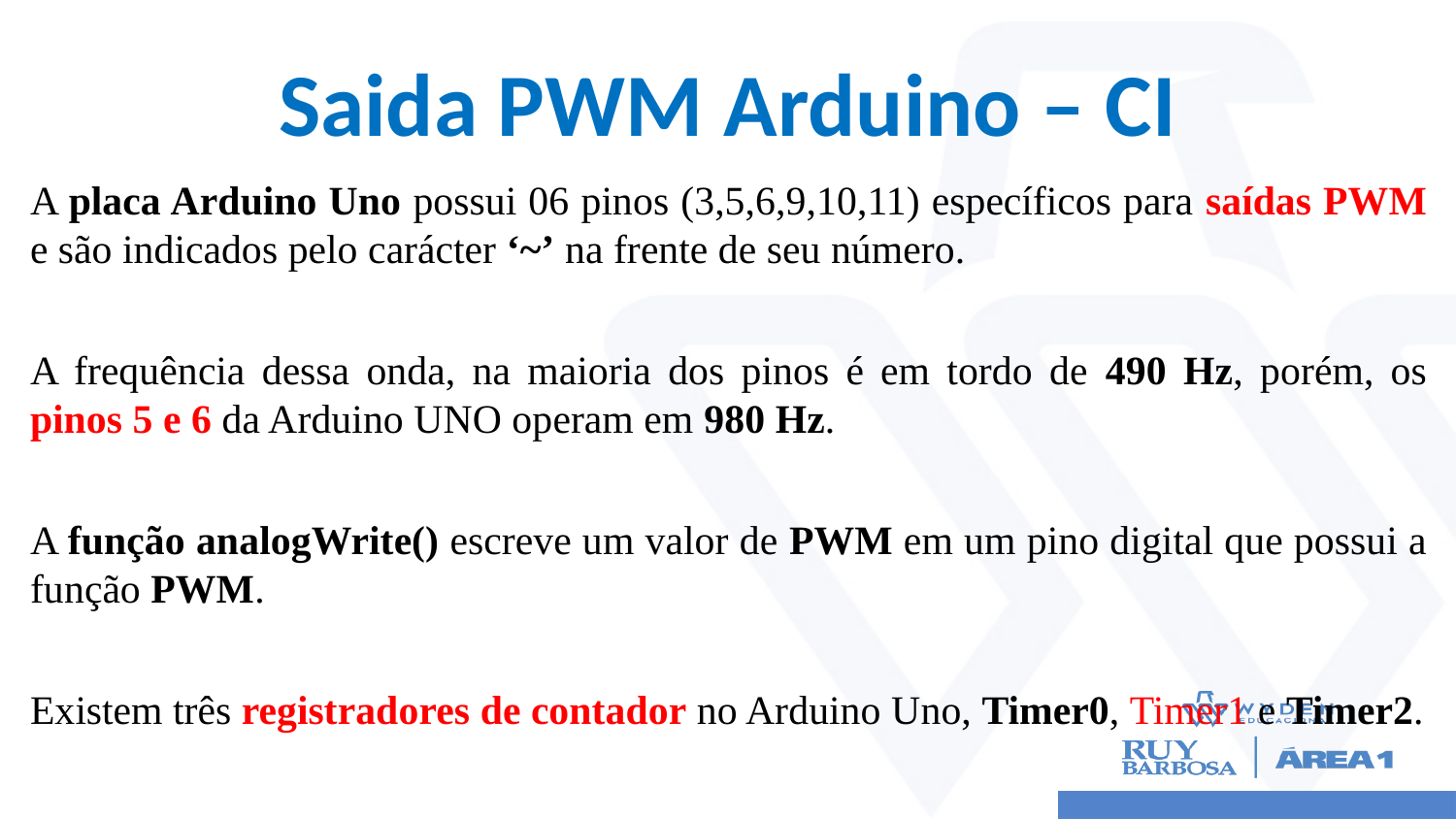

# Saida PWM Arduino – CI
A placa Arduino Uno possui 06 pinos (3,5,6,9,10,11) específicos para saídas PWM e são indicados pelo carácter ‘~’ na frente de seu número.

A frequência dessa onda, na maioria dos pinos é em tordo de 490 Hz, porém, os pinos 5 e 6 da Arduino UNO operam em 980 Hz.

A função analogWrite() escreve um valor de PWM em um pino digital que possui a função PWM.

Existem três registradores de contador no Arduino Uno, Timer0, Timer1 e Timer2.